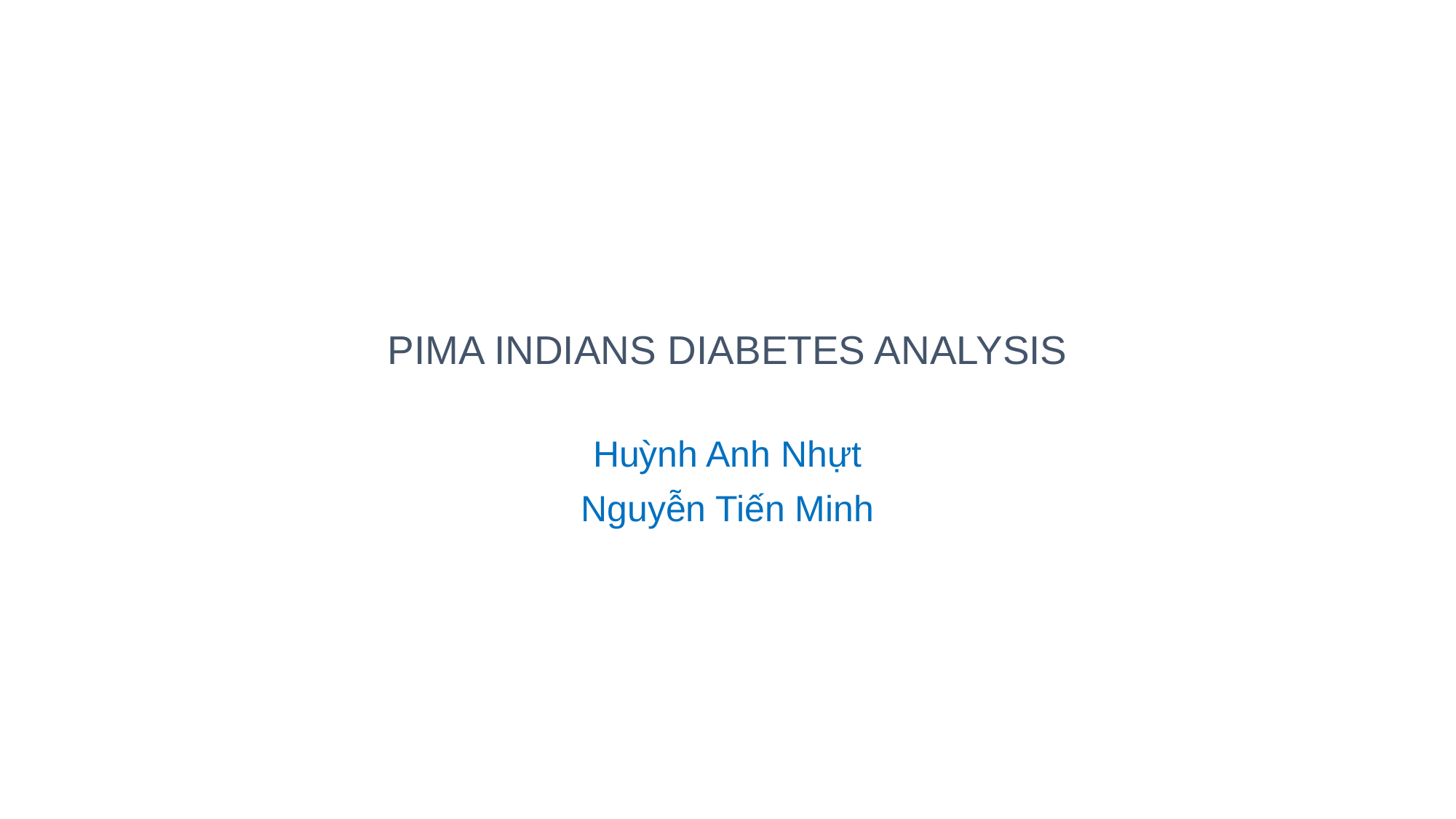

# PIMA INDIANS DIABETES ANALYSIS
Huỳnh Anh Nhựt
Nguyễn Tiến Minh